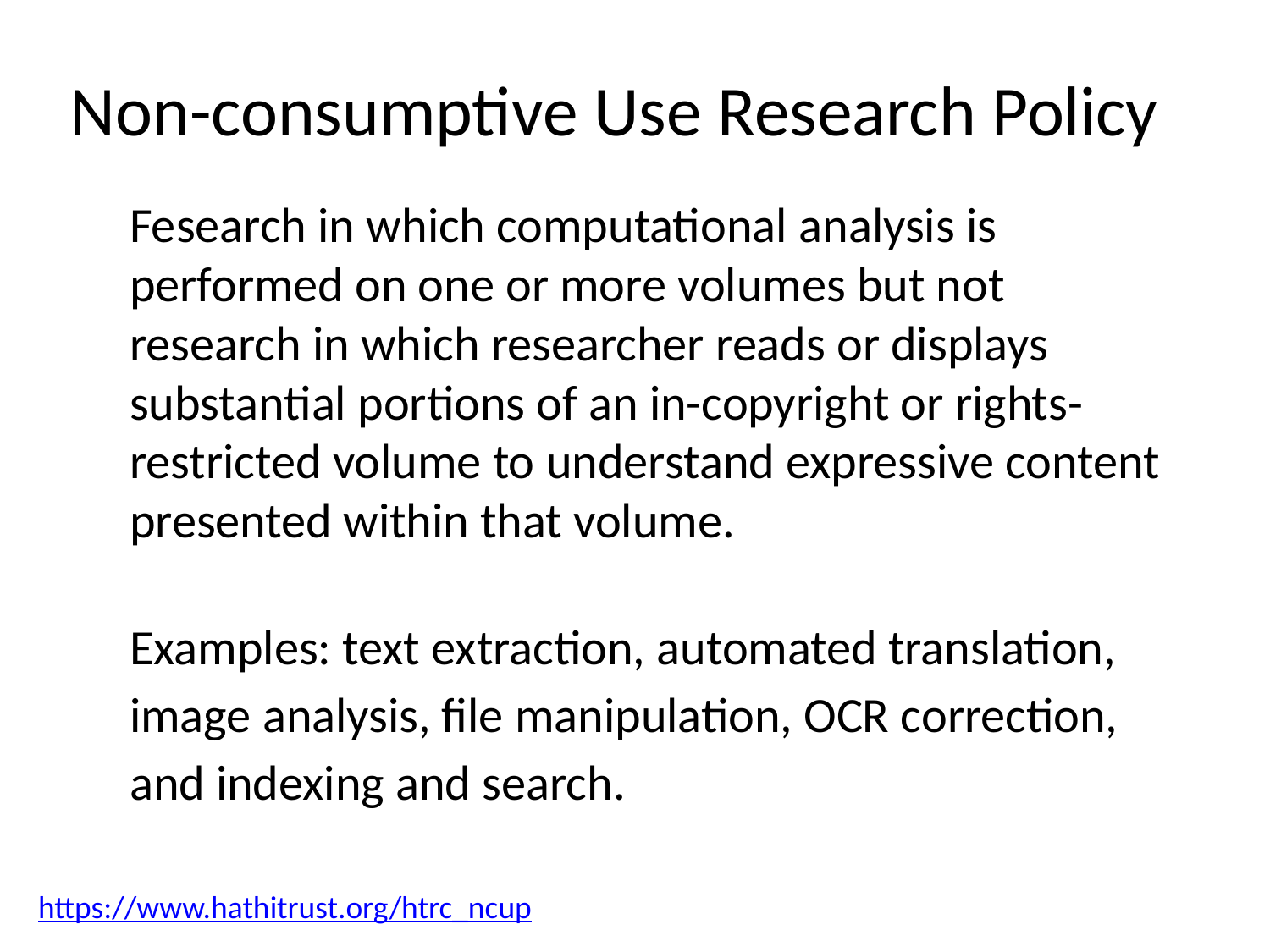

# Non-consumptive Use Research Policy

Fesearch in which computational analysis is performed on one or more volumes but not research in which researcher reads or displays substantial portions of an in-copyright or rights-restricted volume to understand expressive content presented within that volume.

Examples: text extraction, automated translation, image analysis, file manipulation, OCR correction, and indexing and search.

https://www.hathitrust.org/htrc_ncup